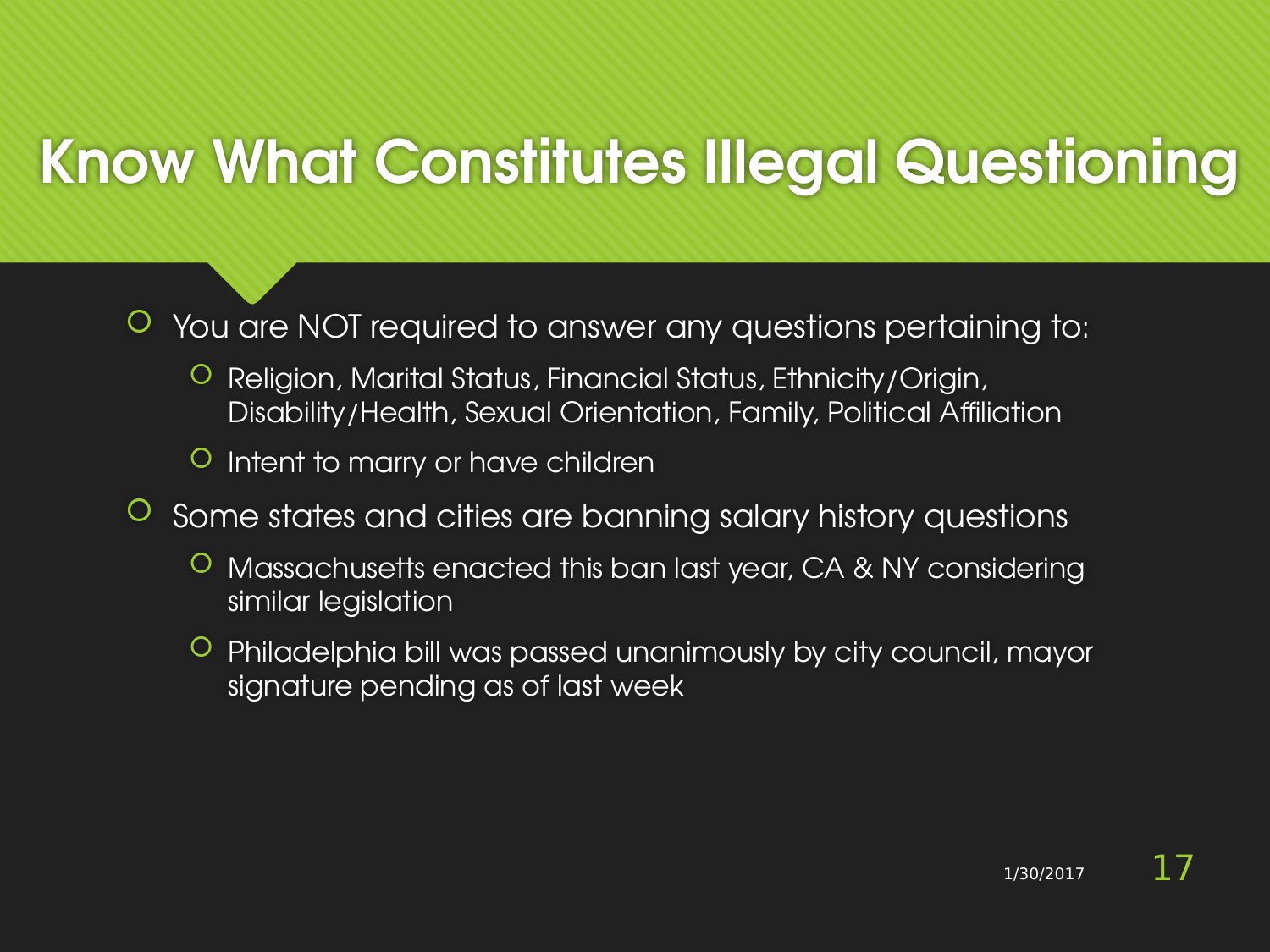

# Know What Constitutes Illegal Questioning
You are NOT required to answer any questions pertaining to:
Religion, Marital Status, Financial Status, Ethnicity/Origin, Disability/Health, Sexual Orientation, Family, Political Affiliation
Intent to marry or have children
Some states and cities are banning salary history questions
Massachusetts enacted this ban last year, CA & NY considering similar legislation
Philadelphia bill was passed unanimously by city council, mayor signature pending as of last week

17
1/30/2017